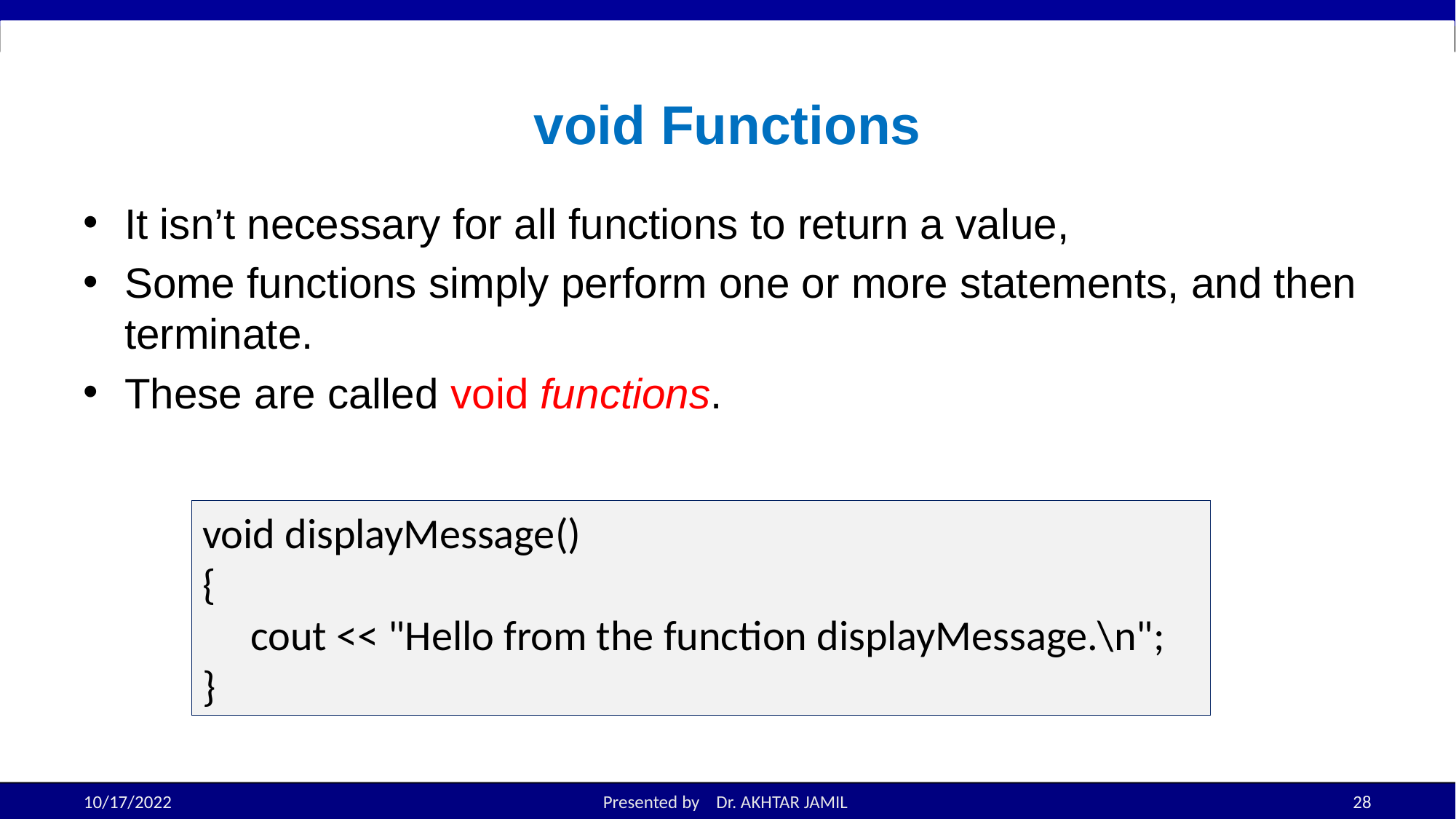

# void Functions
It isn’t necessary for all functions to return a value,
Some functions simply perform one or more statements, and then terminate.
These are called void functions.

void displayMessage()
{
     cout << "Hello from the function displayMessage.\n";
}
10/17/2022
Presented by    Dr. AKHTAR JAMIL
28